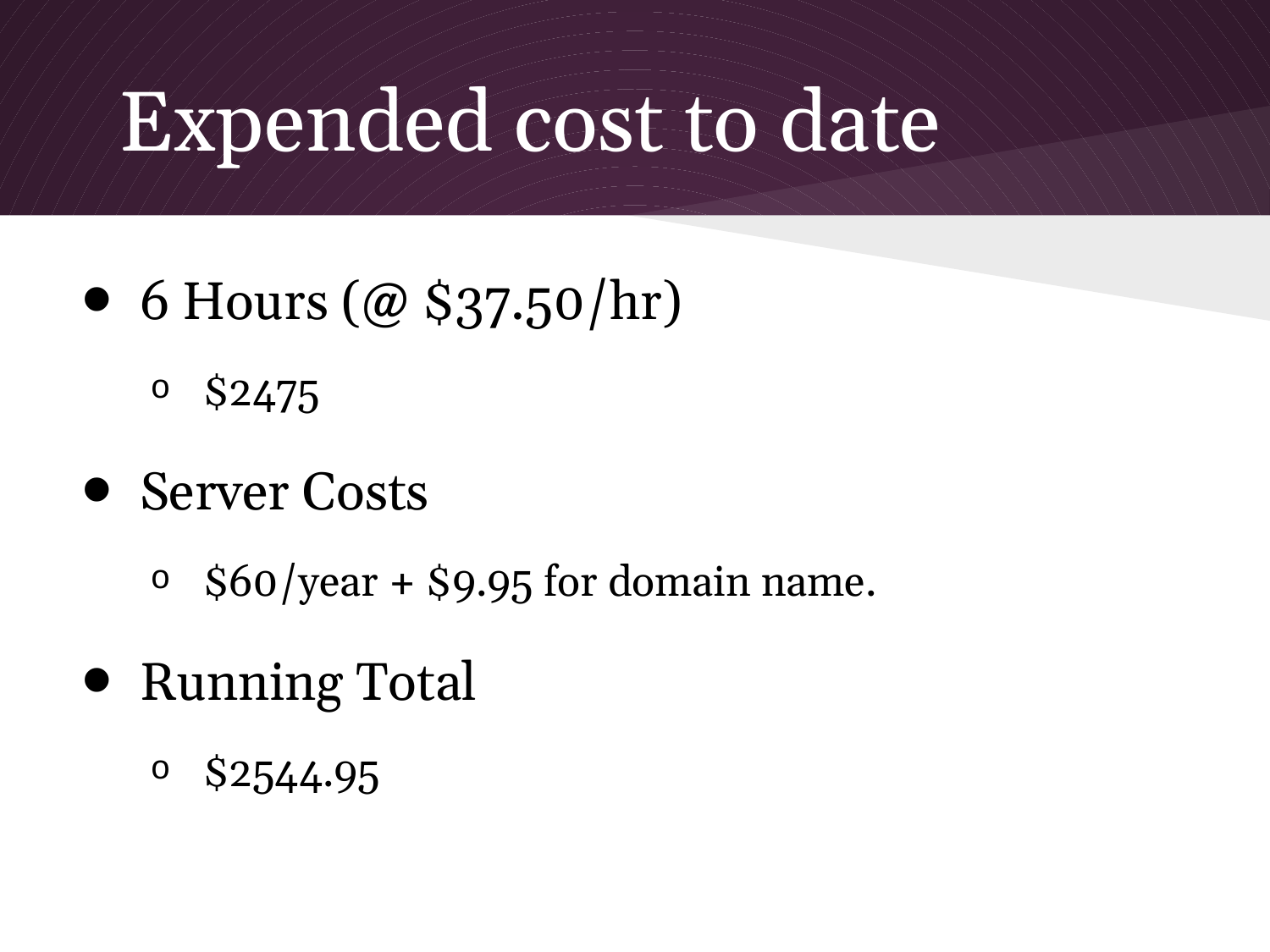

# Expended cost to date
6 Hours (@ $37.50/hr)
$2475
Server Costs
$60/year + $9.95 for domain name.
Running Total
$2544.95